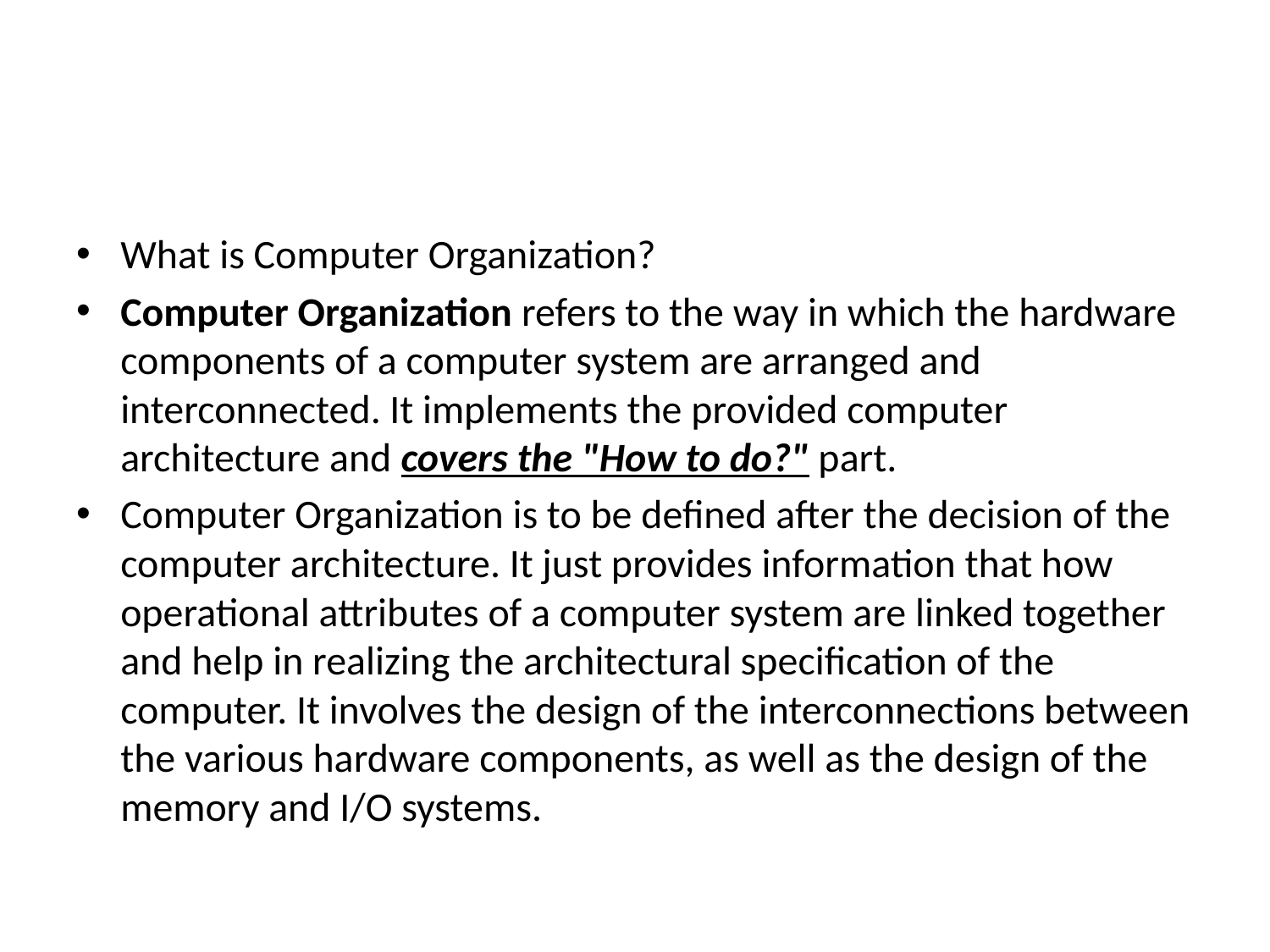

#
What is Computer Organization?
Computer Organization refers to the way in which the hardware components of a computer system are arranged and interconnected. It implements the provided computer architecture and covers the "How to do?" part.
Computer Organization is to be defined after the decision of the computer architecture. It just provides information that how operational attributes of a computer system are linked together and help in realizing the architectural specification of the computer. It involves the design of the interconnections between the various hardware components, as well as the design of the memory and I/O systems.